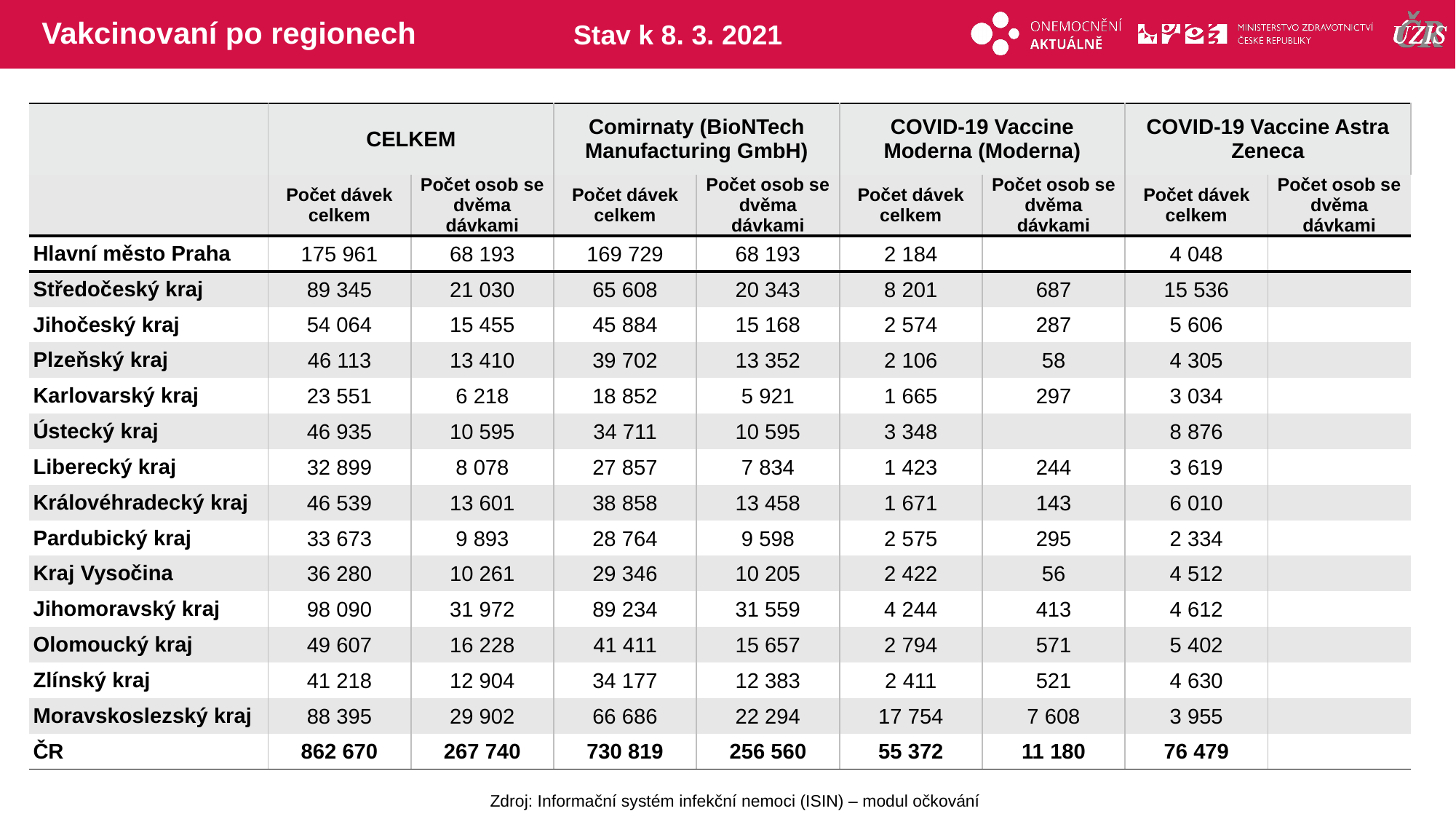

# Vakcinovaní po regionech
Stav k 8. 3. 2021
|  | CELKEM |  | Comirnaty (BioNTech Manufacturing GmbH) |  | COVID-19 Vaccine Moderna (Moderna) |  | COVID-19 Vaccine Astra Zeneca |  |
| --- | --- | --- | --- | --- | --- | --- | --- | --- |
|  | Počet dávek celkem | Počet osob se dvěma dávkami | Počet dávek celkem | Počet osob se dvěma dávkami | Počet dávek celkem | Počet osob se dvěma dávkami | Počet dávek celkem | Počet osob se dvěma dávkami |
| Hlavní město Praha | 175 961 | 68 193 | 169 729 | 68 193 | 2 184 |  | 4 048 |  |
| Středočeský kraj | 89 345 | 21 030 | 65 608 | 20 343 | 8 201 | 687 | 15 536 |  |
| Jihočeský kraj | 54 064 | 15 455 | 45 884 | 15 168 | 2 574 | 287 | 5 606 |  |
| Plzeňský kraj | 46 113 | 13 410 | 39 702 | 13 352 | 2 106 | 58 | 4 305 |  |
| Karlovarský kraj | 23 551 | 6 218 | 18 852 | 5 921 | 1 665 | 297 | 3 034 |  |
| Ústecký kraj | 46 935 | 10 595 | 34 711 | 10 595 | 3 348 |  | 8 876 |  |
| Liberecký kraj | 32 899 | 8 078 | 27 857 | 7 834 | 1 423 | 244 | 3 619 |  |
| Královéhradecký kraj | 46 539 | 13 601 | 38 858 | 13 458 | 1 671 | 143 | 6 010 |  |
| Pardubický kraj | 33 673 | 9 893 | 28 764 | 9 598 | 2 575 | 295 | 2 334 |  |
| Kraj Vysočina | 36 280 | 10 261 | 29 346 | 10 205 | 2 422 | 56 | 4 512 |  |
| Jihomoravský kraj | 98 090 | 31 972 | 89 234 | 31 559 | 4 244 | 413 | 4 612 |  |
| Olomoucký kraj | 49 607 | 16 228 | 41 411 | 15 657 | 2 794 | 571 | 5 402 |  |
| Zlínský kraj | 41 218 | 12 904 | 34 177 | 12 383 | 2 411 | 521 | 4 630 |  |
| Moravskoslezský kraj | 88 395 | 29 902 | 66 686 | 22 294 | 17 754 | 7 608 | 3 955 |  |
| ČR | 862 670 | 267 740 | 730 819 | 256 560 | 55 372 | 11 180 | 76 479 |  |
Zdroj: Informační systém infekční nemoci (ISIN) – modul očkování